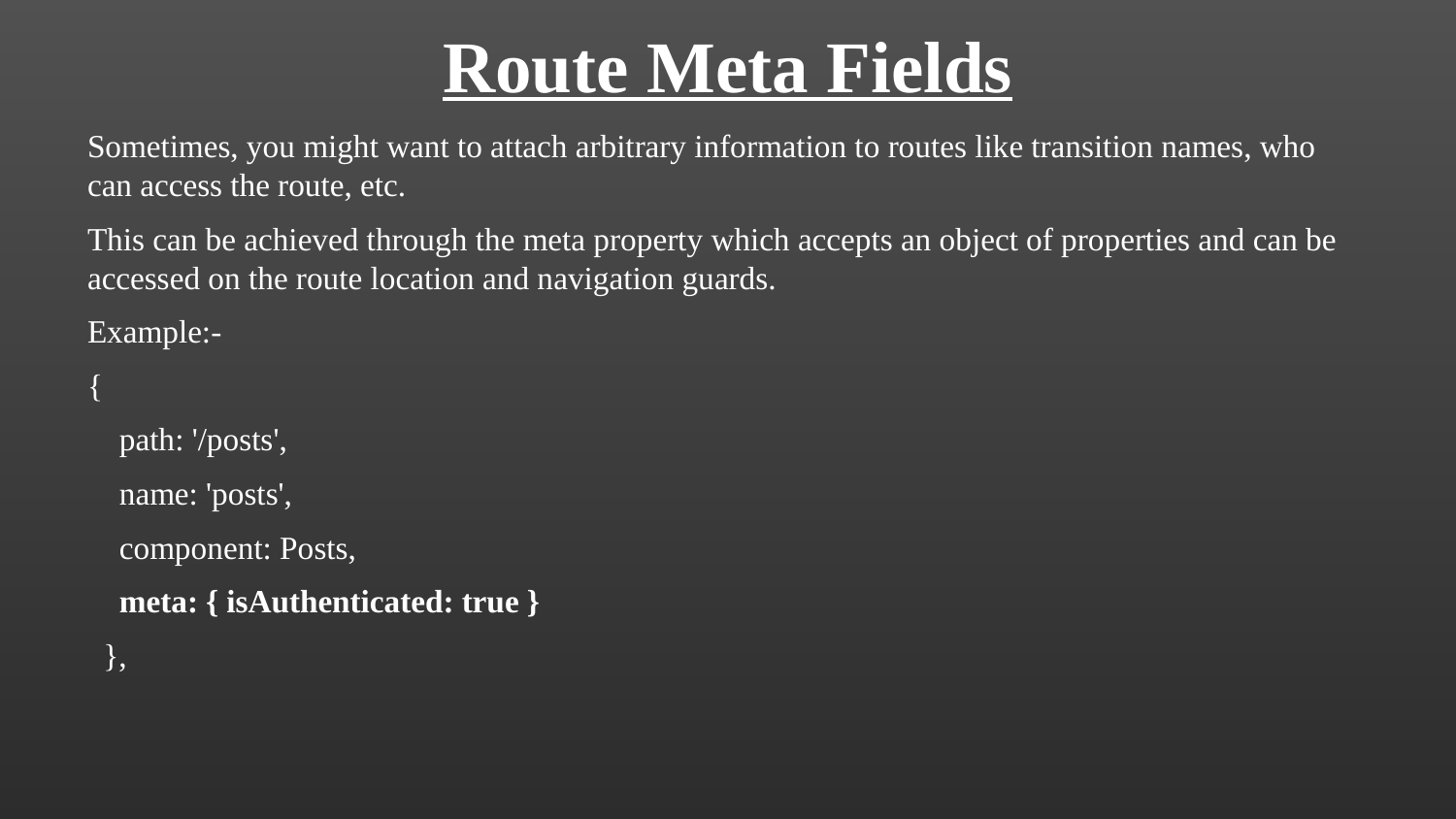

Route Meta Fields
Sometimes, you might want to attach arbitrary information to routes like transition names, who can access the route, etc.
This can be achieved through the meta property which accepts an object of properties and can be accessed on the route location and navigation guards.
Example:-
{
    path: '/posts',
    name: 'posts',
    component: Posts,
    meta: { isAuthenticated: true }
  },